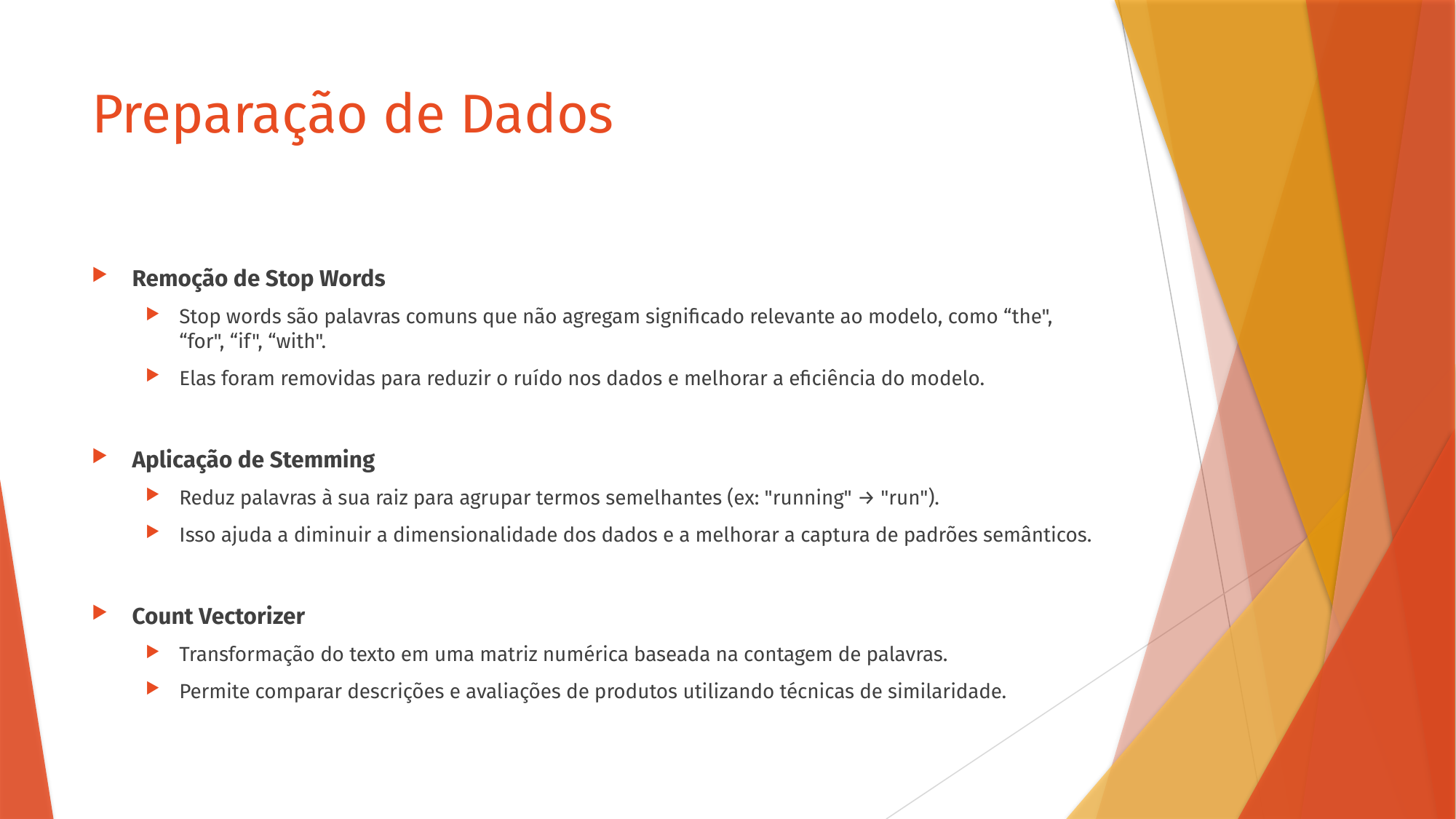

# Preparação de Dados
Remoção de Stop Words
Stop words são palavras comuns que não agregam significado relevante ao modelo, como “the", “for", “if", “with".
Elas foram removidas para reduzir o ruído nos dados e melhorar a eficiência do modelo.

Aplicação de Stemming
Reduz palavras à sua raiz para agrupar termos semelhantes (ex: "running" → "run").
Isso ajuda a diminuir a dimensionalidade dos dados e a melhorar a captura de padrões semânticos.

Count Vectorizer
Transformação do texto em uma matriz numérica baseada na contagem de palavras.
Permite comparar descrições e avaliações de produtos utilizando técnicas de similaridade.